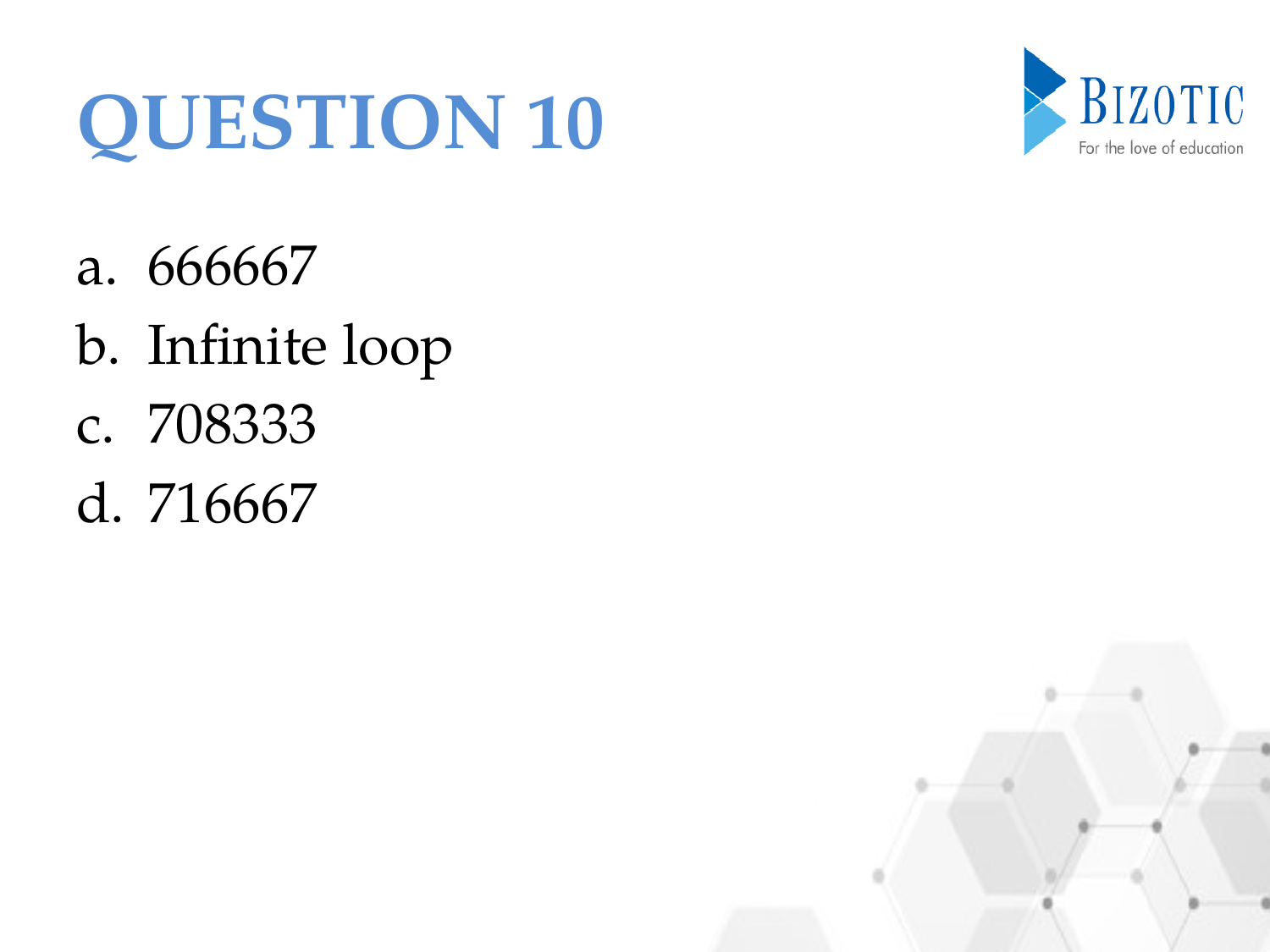

# QUESTION 10
666667
Infinite loop
708333
716667